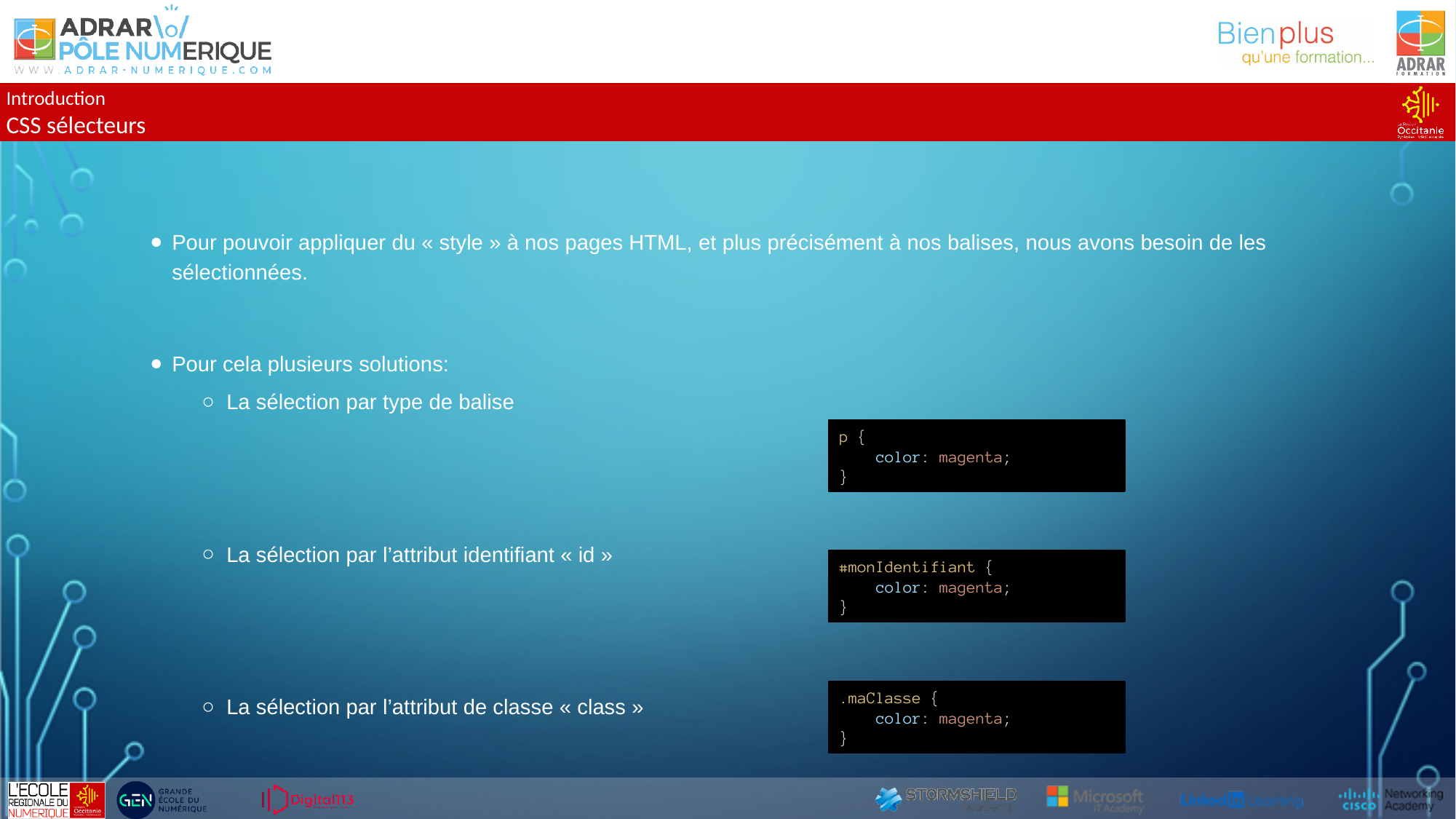

Introduction
CSS sélecteurs
Pour pouvoir appliquer du « style » à nos pages HTML, et plus précisément à nos balises, nous avons besoin de les sélectionnées.

Pour cela plusieurs solutions:
La sélection par type de balise

La sélection par l’attribut identifiant « id »

La sélection par l’attribut de classe « class »

p {
    color: magenta;
}
#monIdentifiant {
    color: magenta;
}
.maClasse {
    color: magenta;
}